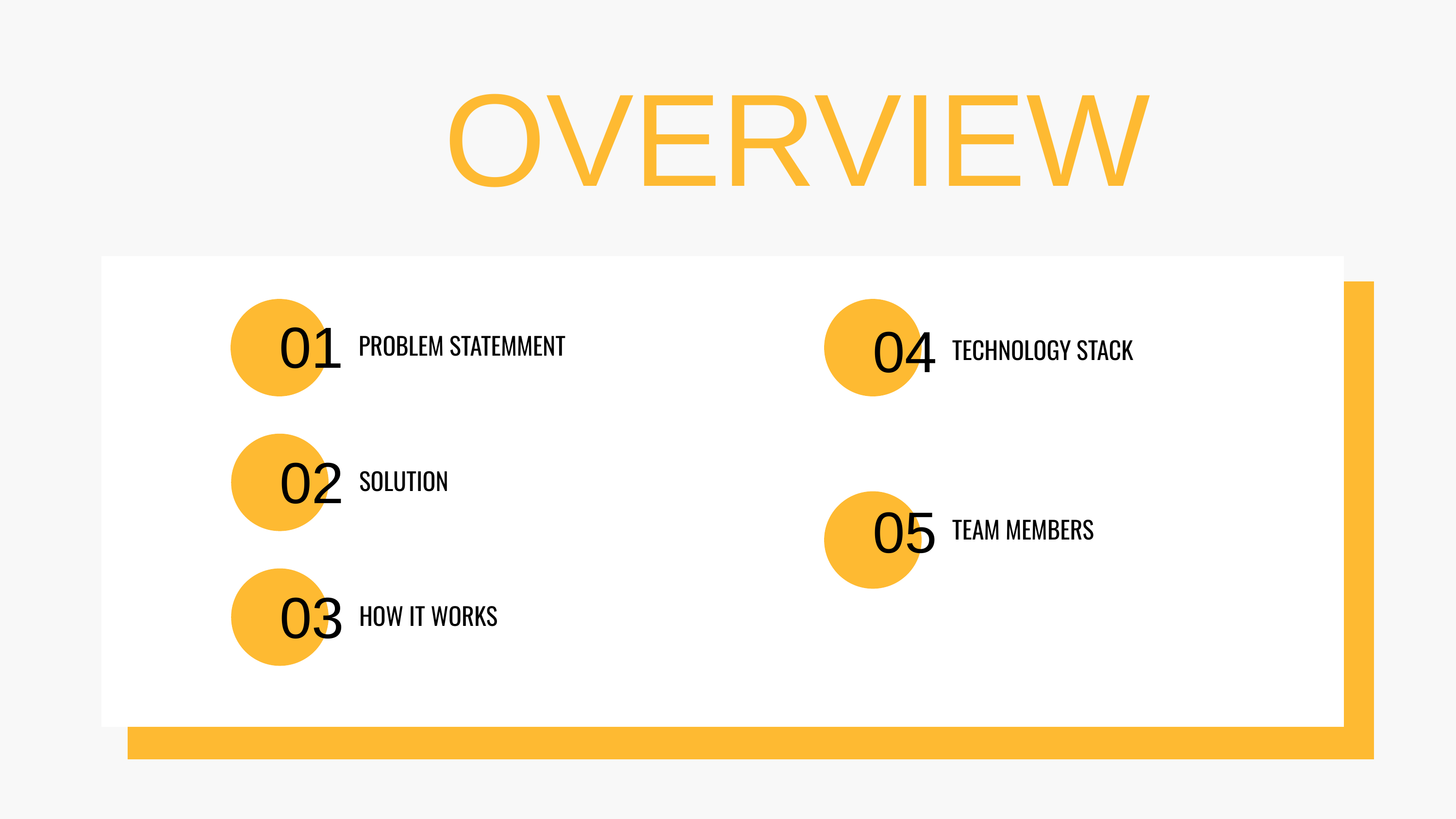

OVERVIEW

01
04
PROBLEM STATEMMENT
TECHNOLOGY STACK

02
SOLUTION

05
TEAM MEMBERS

03
HOW IT WORKS